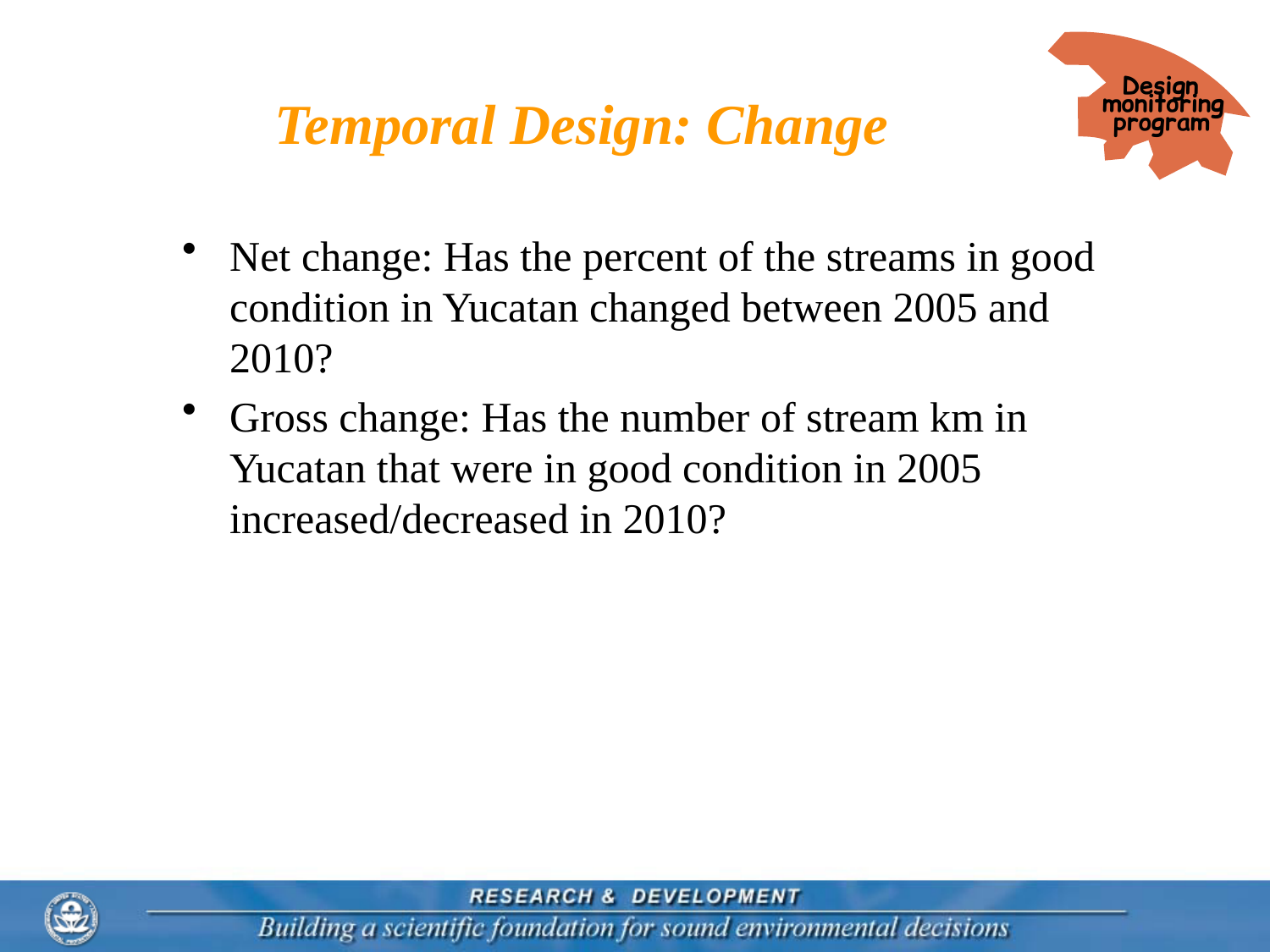

Design
monitoring
program
# Temporal Design: Change
Net change: Has the percent of the streams in good condition in Yucatan changed between 2005 and 2010?
Gross change: Has the number of stream km in Yucatan that were in good condition in 2005 increased/decreased in 2010?